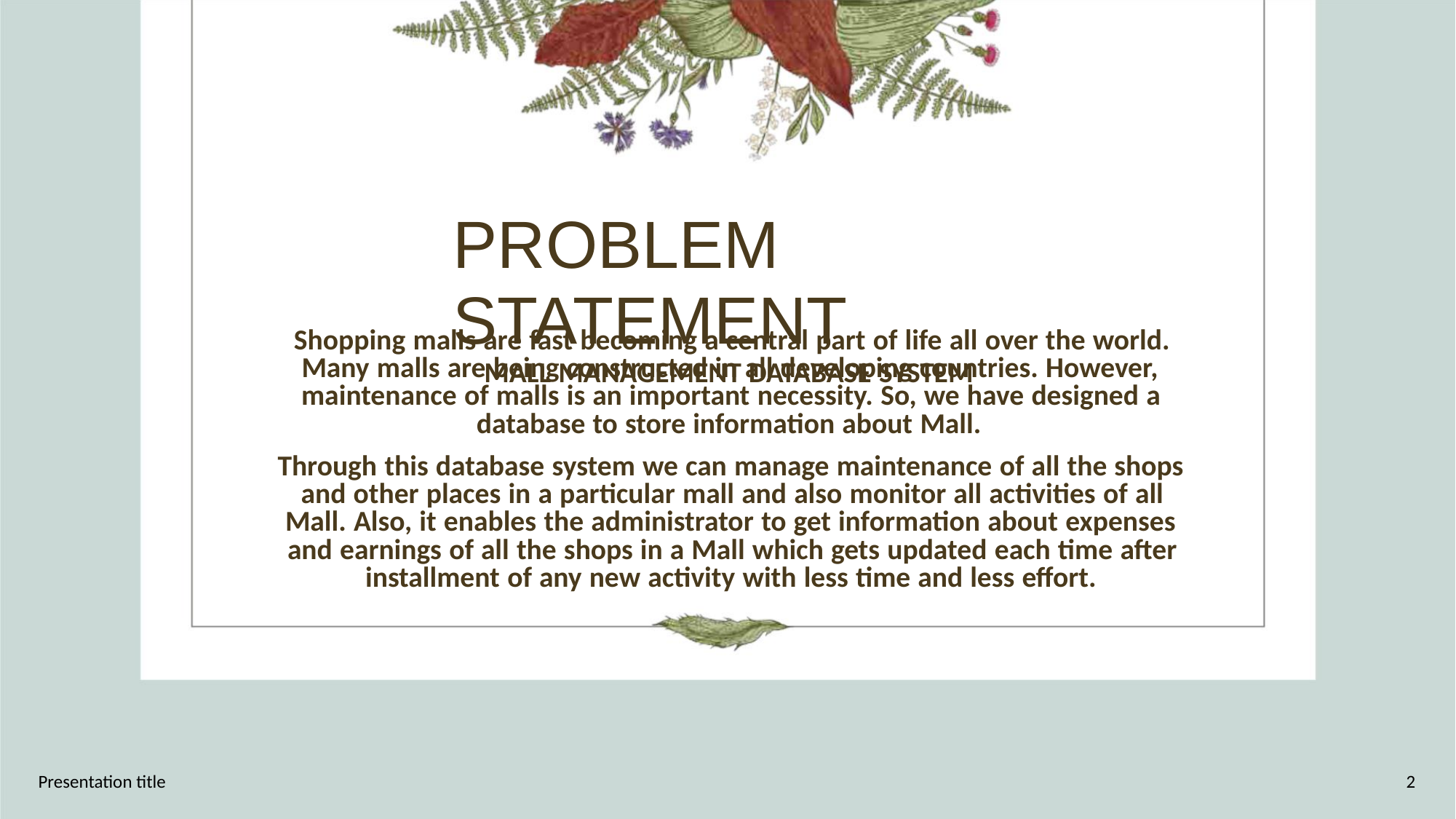

PROBLEM STATEMENT
MALL MANAGEMENT DATABASE SYSTEM
Shopping malls are fast becoming a central part of life all over the world.
Many malls are being constructed in all developing countries. However,
maintenance of malls is an important necessity. So, we have designed a
database to store information about Mall.
Through this database system we can manage maintenance of all the shops
and other places in a particular mall and also monitor all activities of all
Mall. Also, it enables the administrator to get information about expenses
and earnings of all the shops in a Mall which gets updated each time after
installment of any new activity with less time and less effort.
Presentation title
2